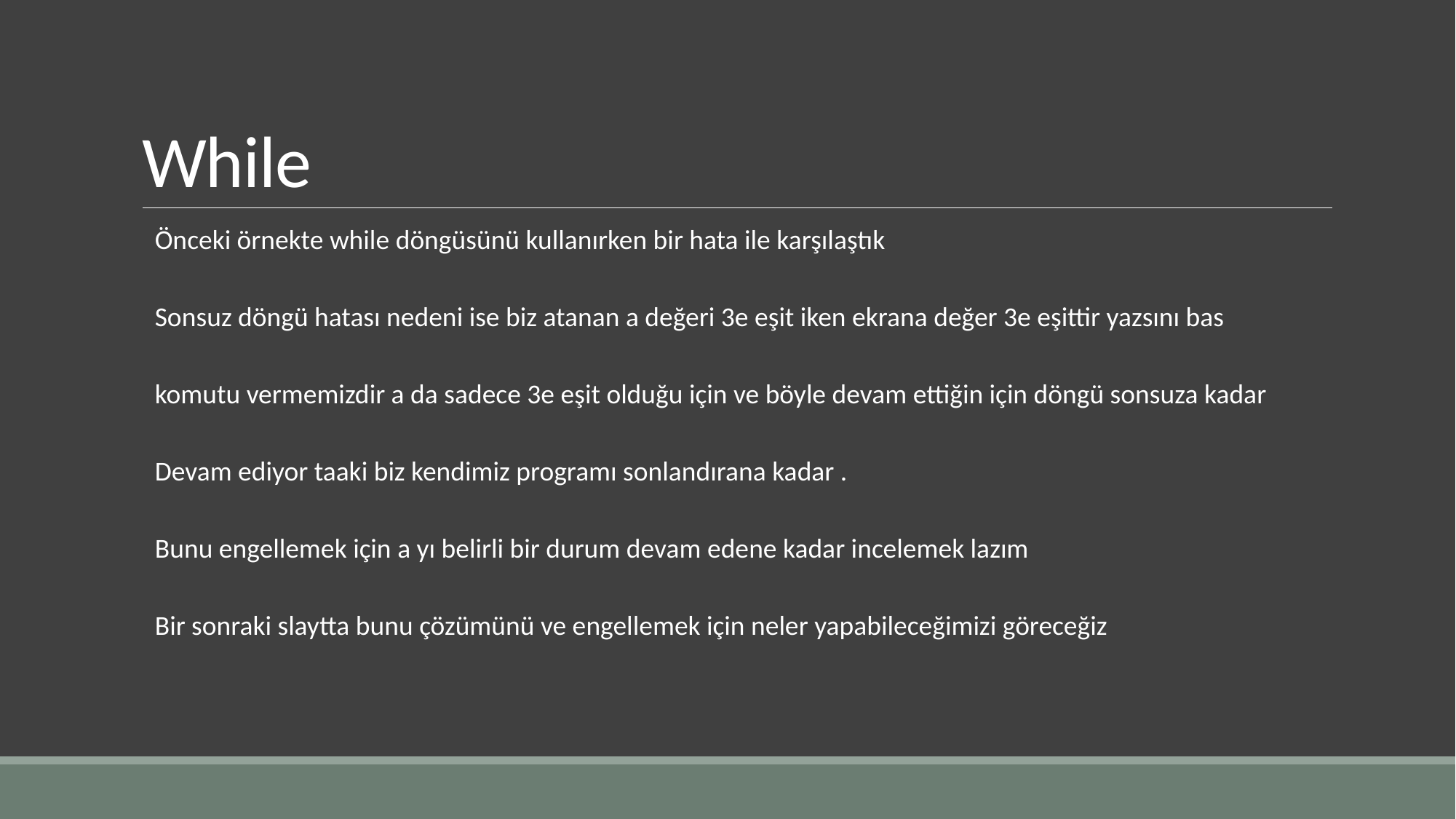

# While
Önceki örnekte while döngüsünü kullanırken bir hata ile karşılaştık

Sonsuz döngü hatası nedeni ise biz atanan a değeri 3e eşit iken ekrana değer 3e eşittir yazsını bas

komutu vermemizdir a da sadece 3e eşit olduğu için ve böyle devam ettiğin için döngü sonsuza kadar

Devam ediyor taaki biz kendimiz programı sonlandırana kadar .

Bunu engellemek için a yı belirli bir durum devam edene kadar incelemek lazım

Bir sonraki slaytta bunu çözümünü ve engellemek için neler yapabileceğimizi göreceğiz